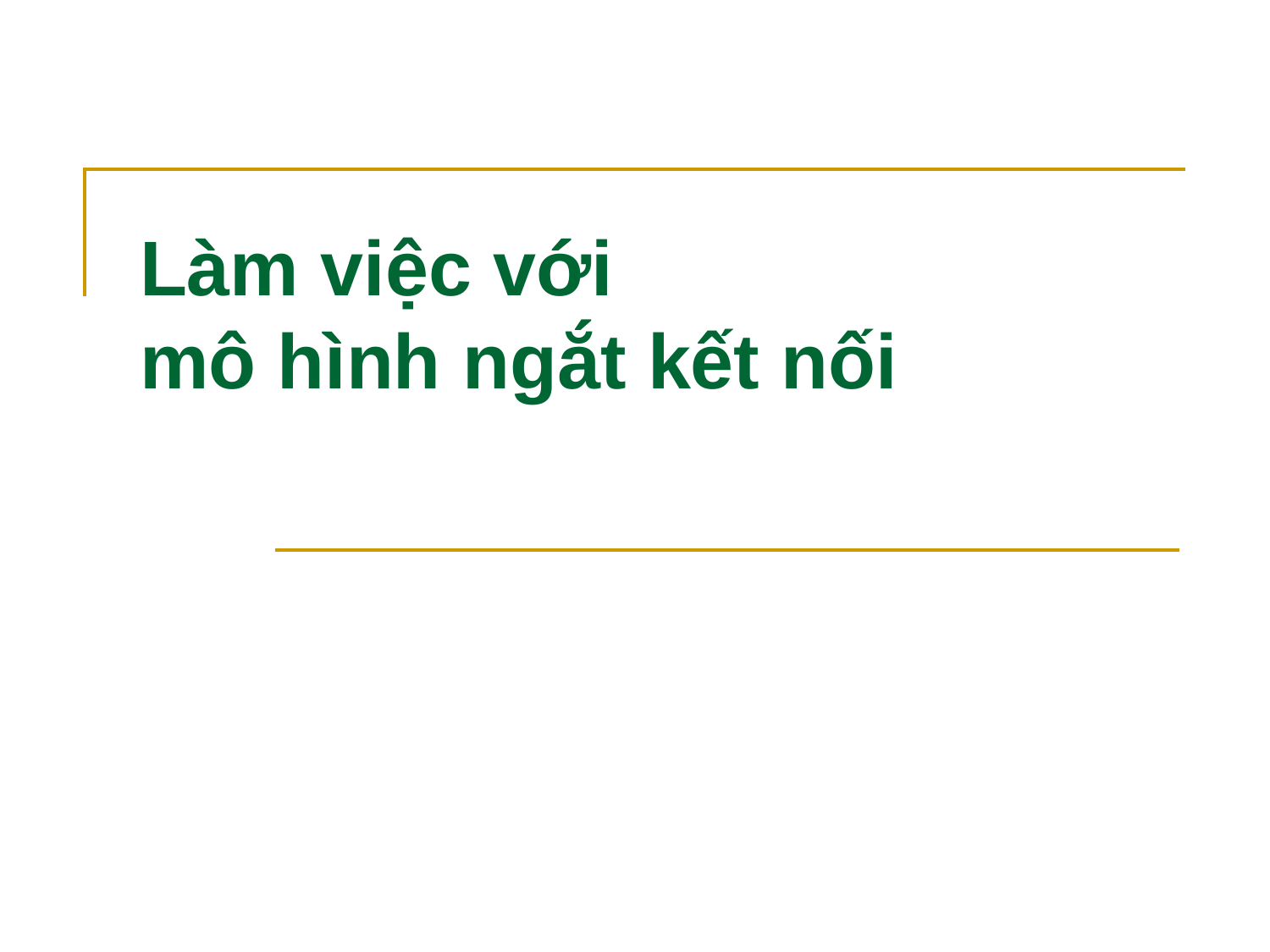

# Làm việc với mô hình ngắt kết nối

14